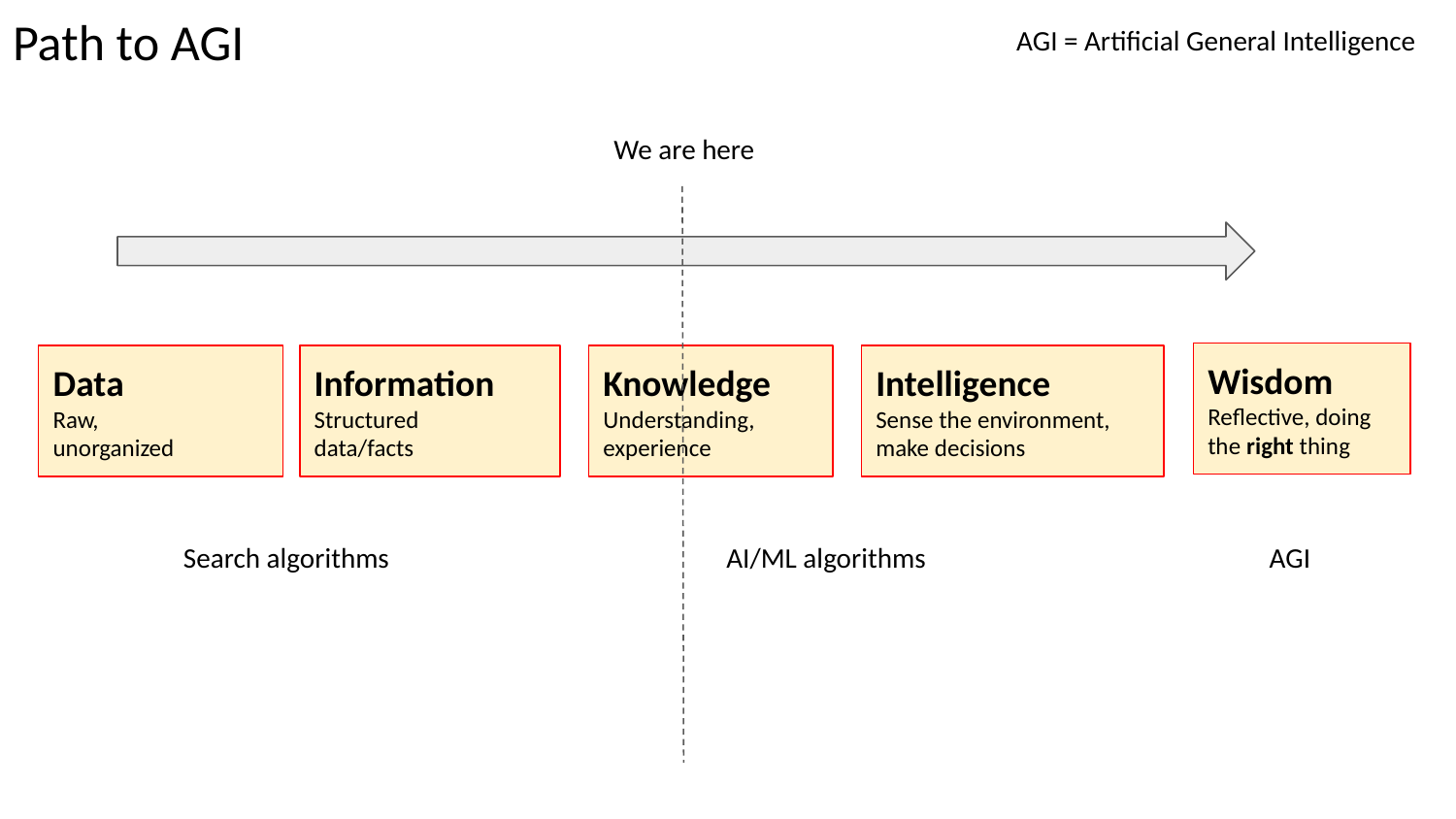

Path to AGI
AGI = Artificial General Intelligence
We are here

Wisdom
Reflective, doing the right thing
Data
Raw,
unorganized
Information
Structured
data/facts
Knowledge
Understanding,
experience
Intelligence
Sense the environment, make decisions
AI/ML algorithms
Search algorithms
AGI